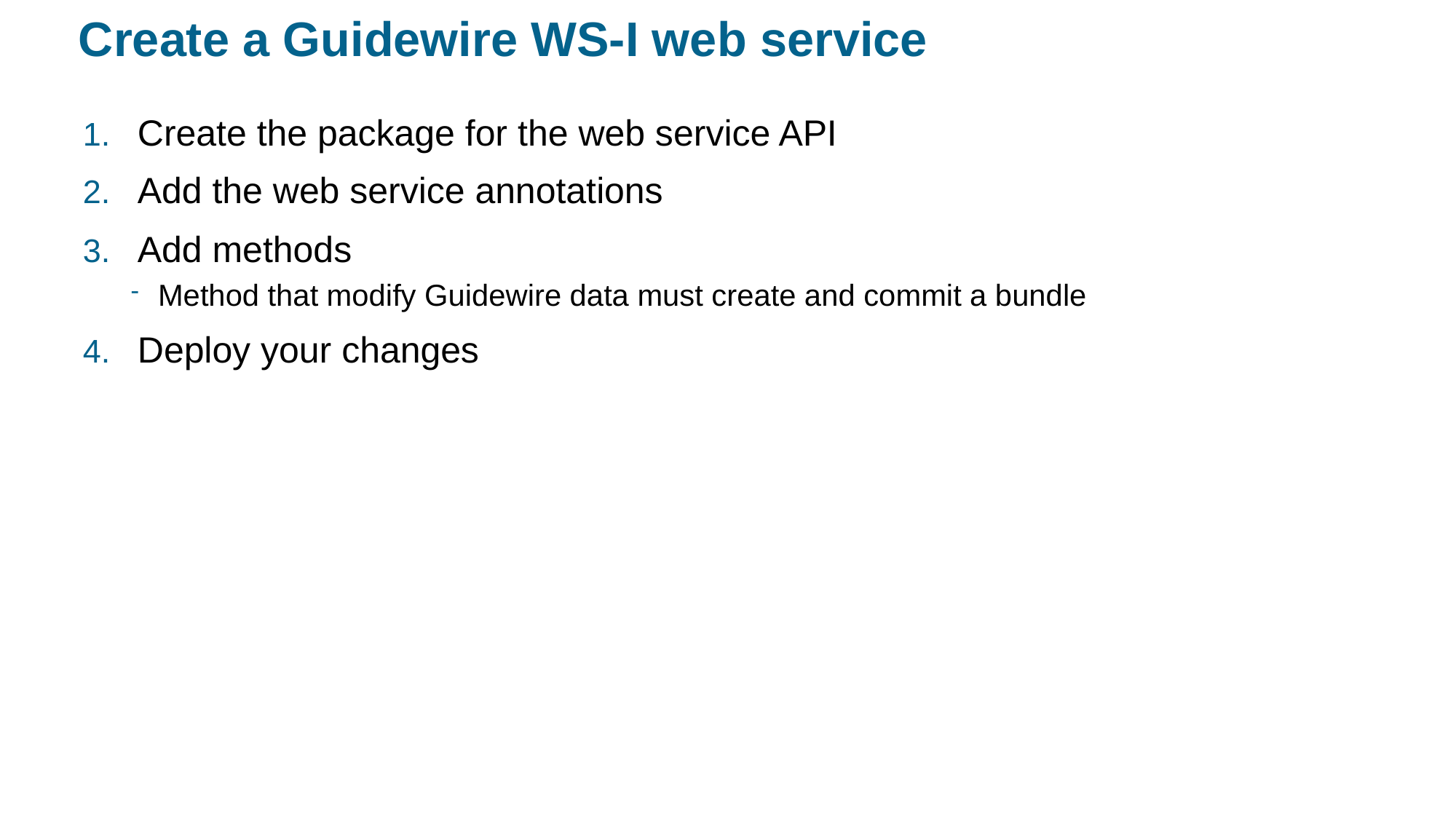

# Create a Guidewire WS-I web service
Create the package for the web service API
Add the web service annotations
Add methods
Method that modify Guidewire data must create and commit a bundle
Deploy your changes